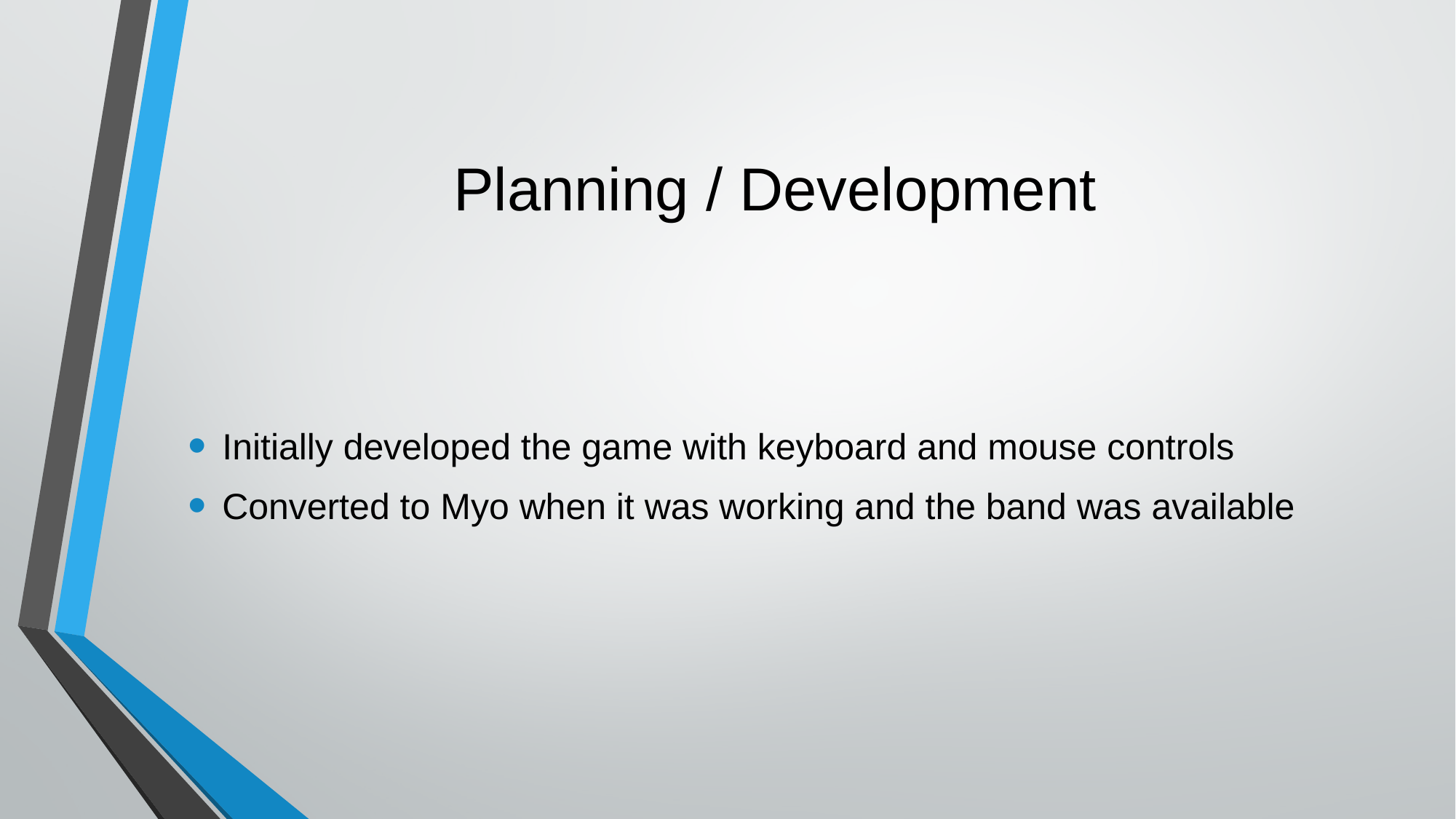

# Planning / Development
Initially developed the game with keyboard and mouse controls
Converted to Myo when it was working and the band was available